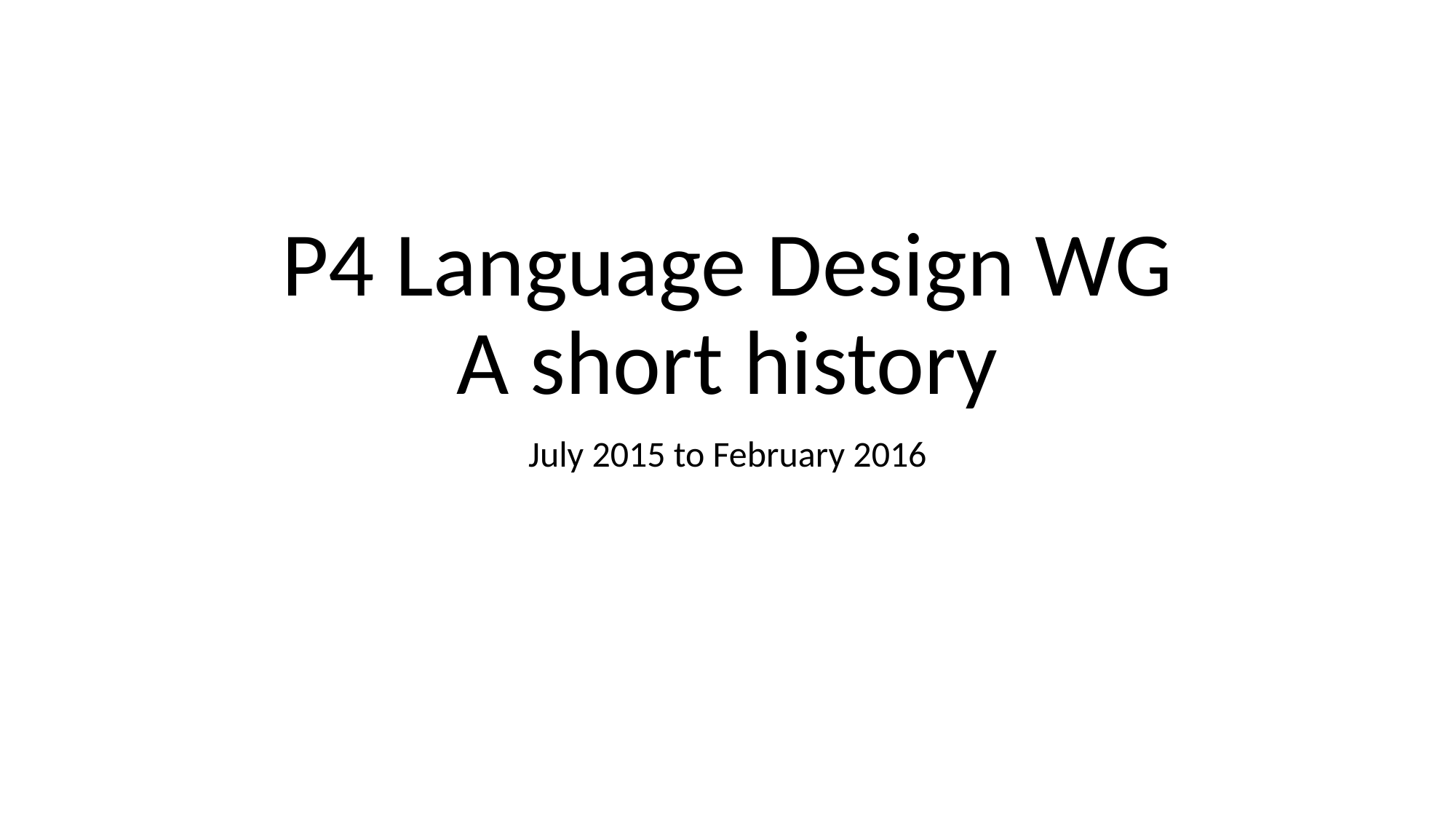

# P4 Language Design WG A short history
July 2015 to February 2016